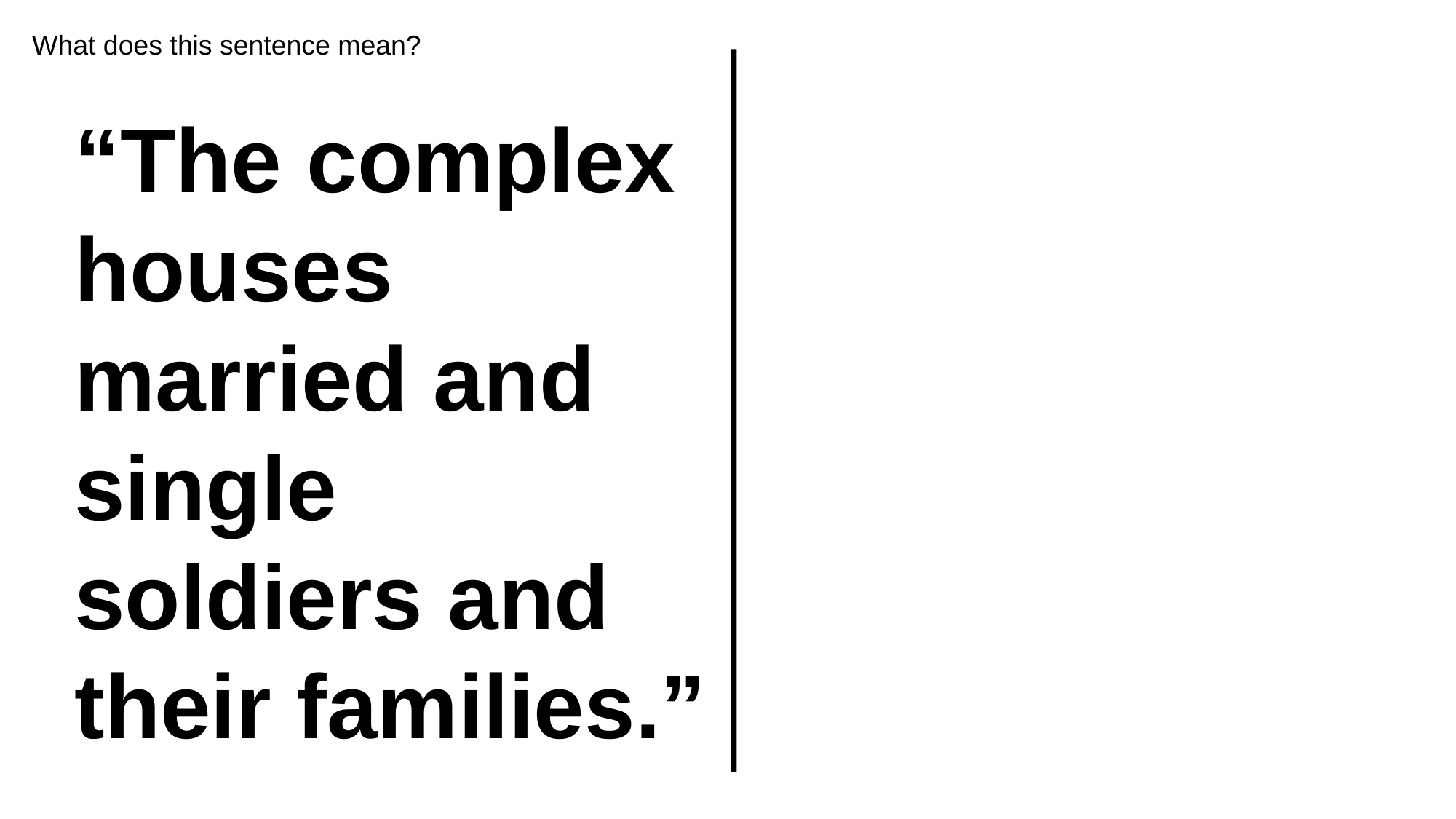

What does this sentence mean?

“The complex houses married and single soldiers and their families.”